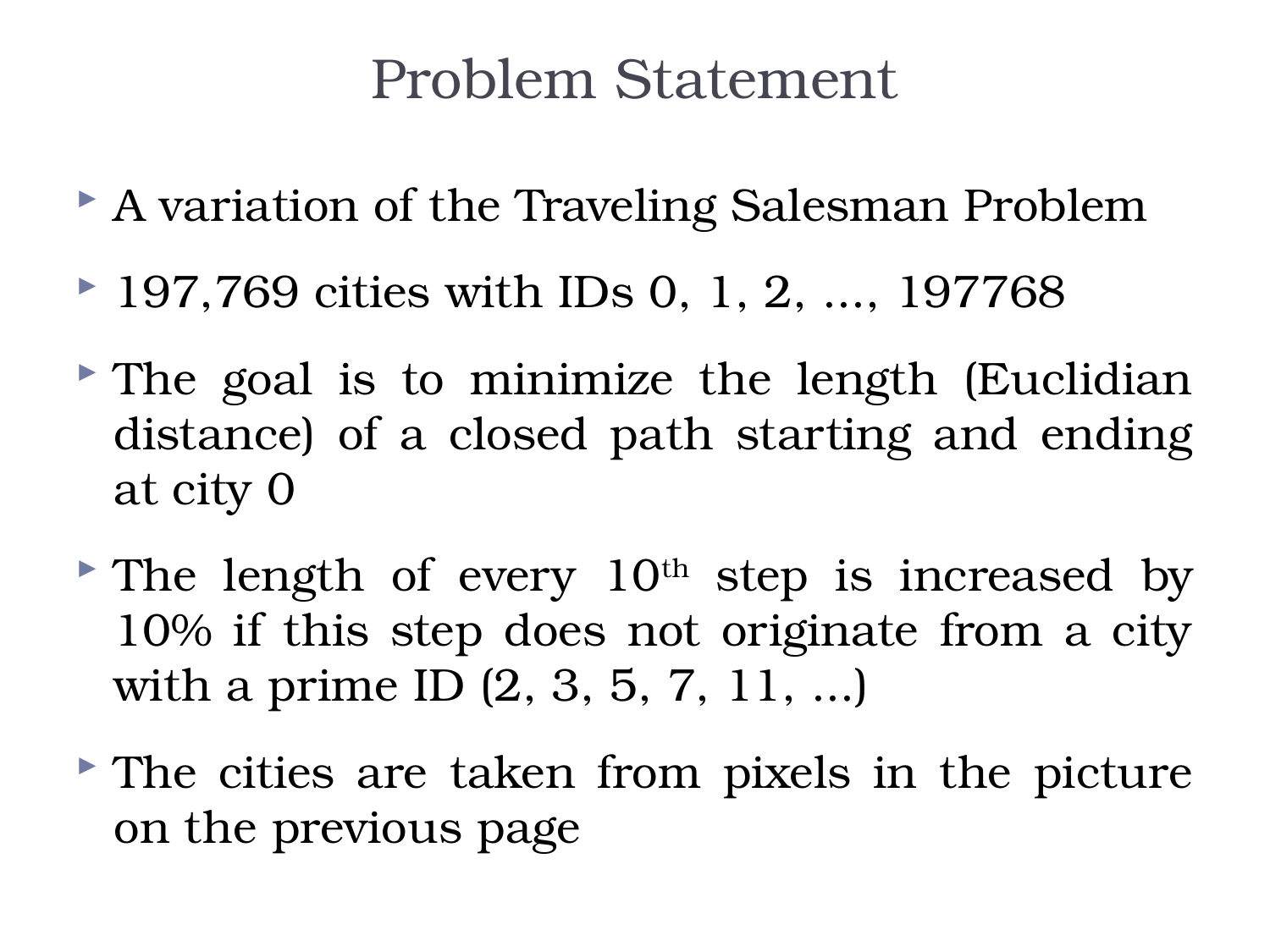

# Problem Statement
A variation of the Traveling Salesman Problem
197,769 cities with IDs 0, 1, 2, ..., 197768
The goal is to minimize the length (Euclidian distance) of a closed path starting and ending at city 0
The length of every 10th step is increased by 10% if this step does not originate from a city with a prime ID (2, 3, 5, 7, 11, ...)
The cities are taken from pixels in the picture on the previous page